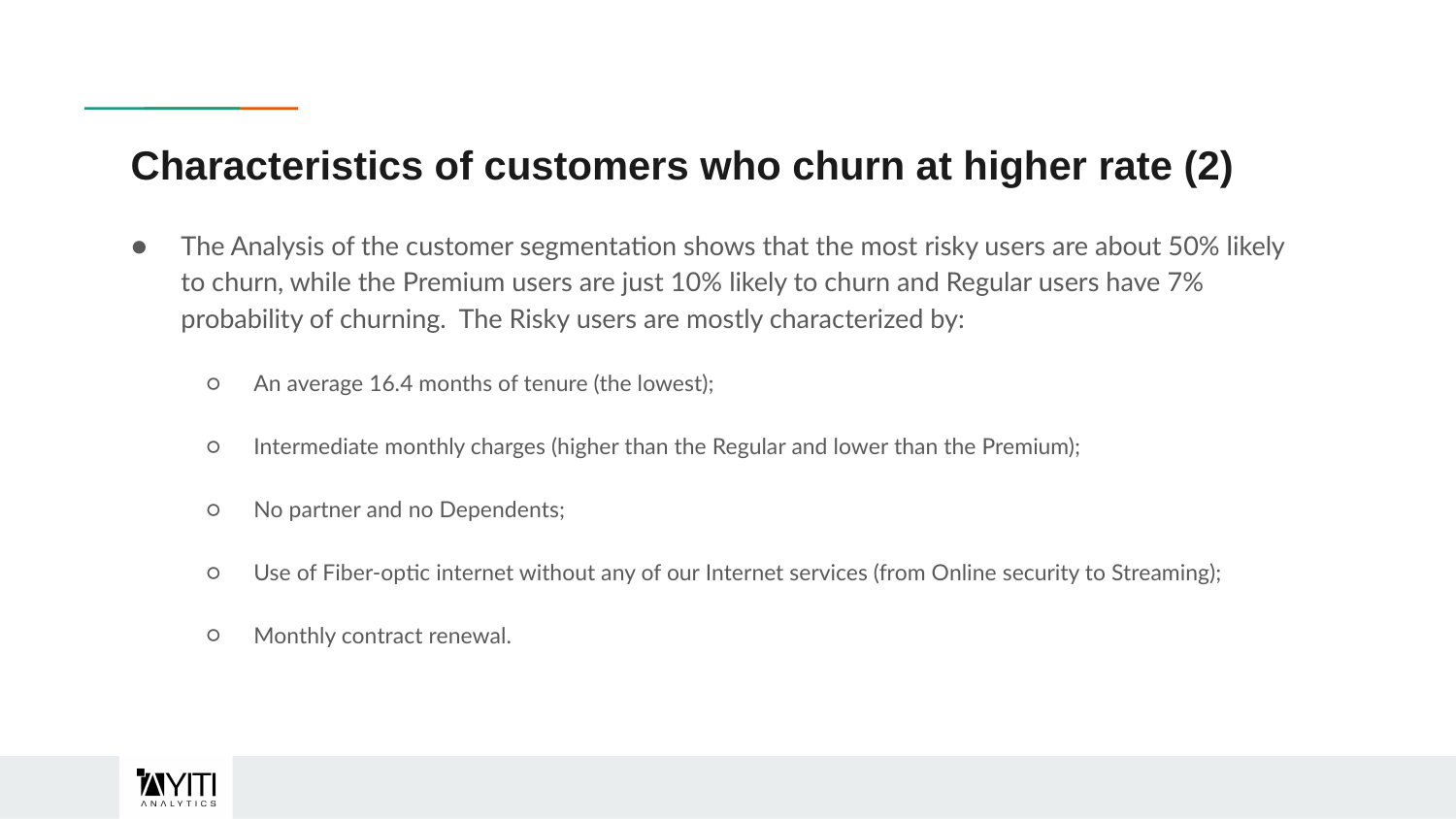

# Characteristics of customers who churn at higher rate (2)
The Analysis of the customer segmentation shows that the most risky users are about 50% likely to churn, while the Premium users are just 10% likely to churn and Regular users have 7% probability of churning.  The Risky users are mostly characterized by:
An average 16.4 months of tenure (the lowest);
Intermediate monthly charges (higher than the Regular and lower than the Premium);
No partner and no Dependents;
Use of Fiber-optic internet without any of our Internet services (from Online security to Streaming);
Monthly contract renewal.